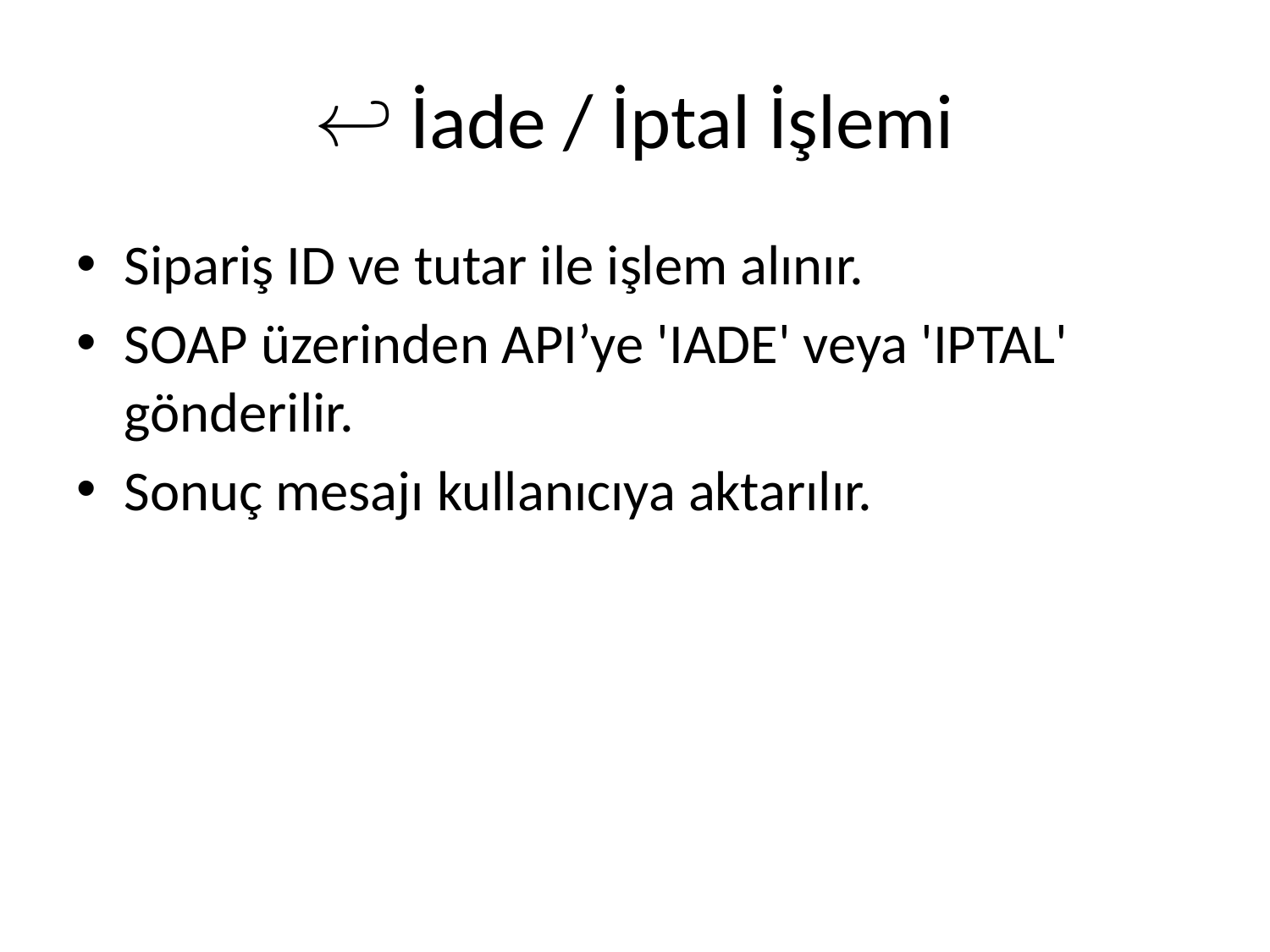

# ↩️ İade / İptal İşlemi
Sipariş ID ve tutar ile işlem alınır.
SOAP üzerinden API’ye 'IADE' veya 'IPTAL' gönderilir.
Sonuç mesajı kullanıcıya aktarılır.